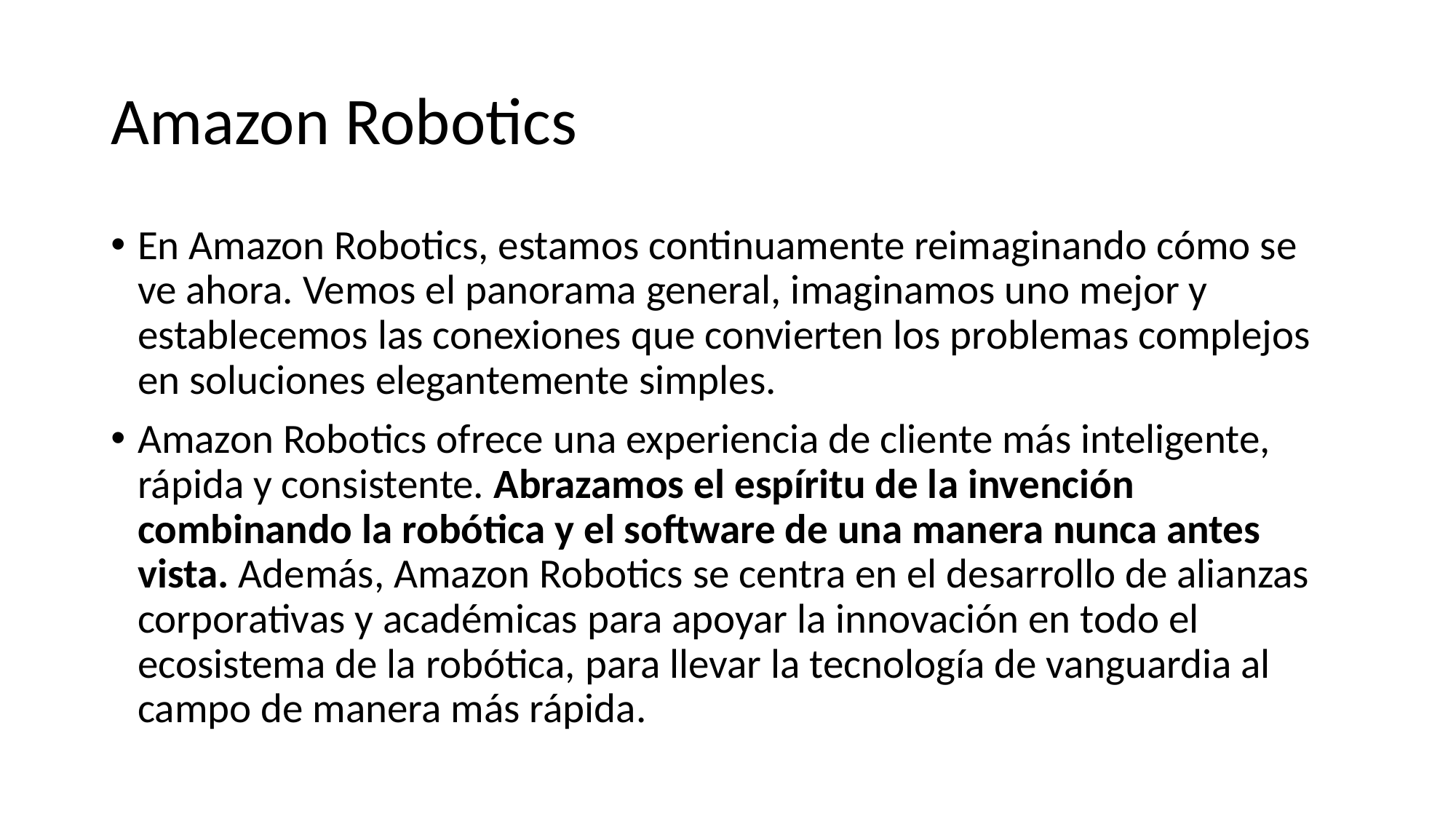

# Amazon Robotics
En Amazon Robotics, estamos continuamente reimaginando cómo se ve ahora. Vemos el panorama general, imaginamos uno mejor y establecemos las conexiones que convierten los problemas complejos en soluciones elegantemente simples.
Amazon Robotics ofrece una experiencia de cliente más inteligente, rápida y consistente. Abrazamos el espíritu de la invención combinando la robótica y el software de una manera nunca antes vista. Además, Amazon Robotics se centra en el desarrollo de alianzas corporativas y académicas para apoyar la innovación en todo el ecosistema de la robótica, para llevar la tecnología de vanguardia al campo de manera más rápida.